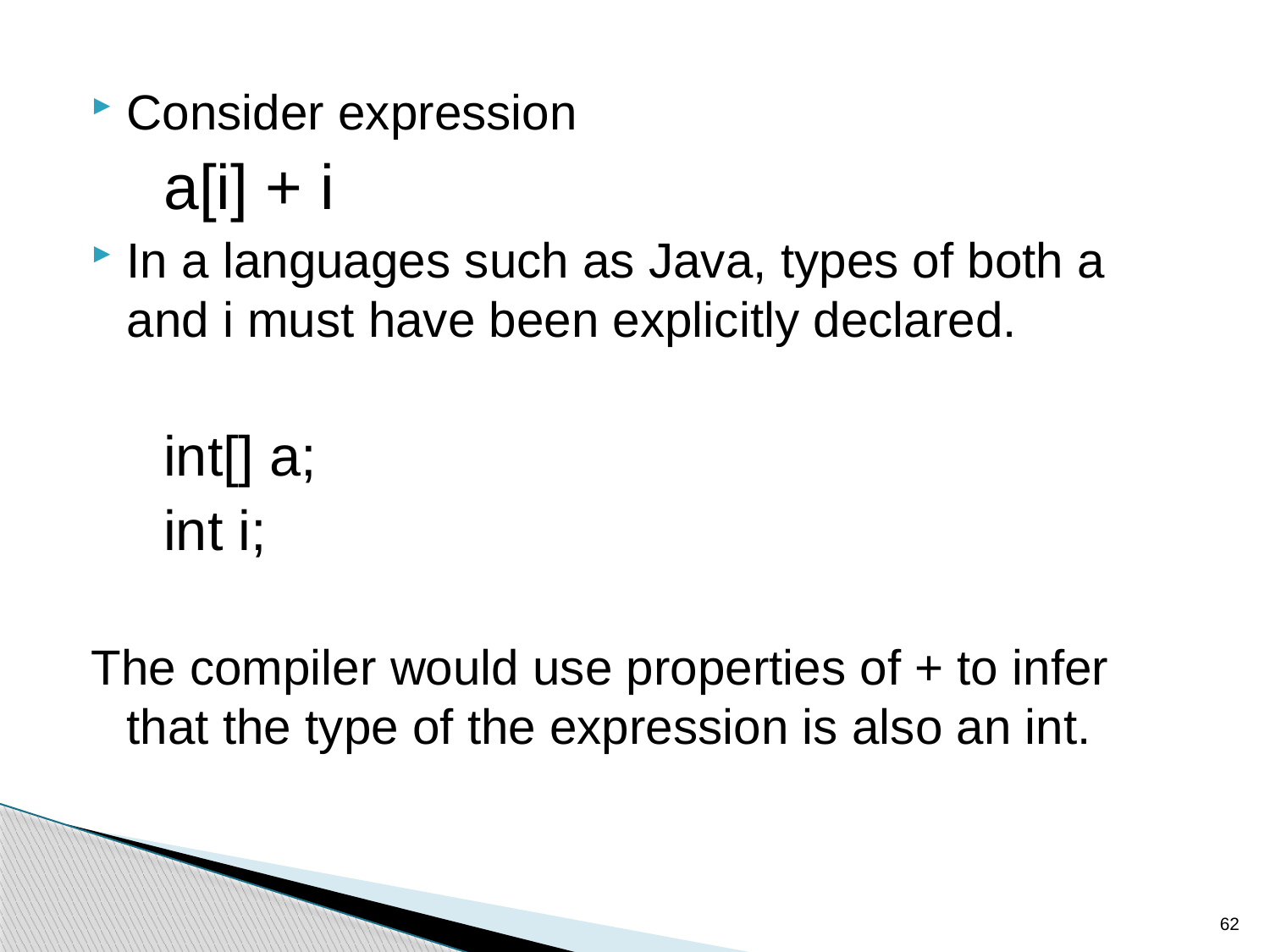

Consider expression
a[i] + i
In a languages such as Java, types of both a and i must have been explicitly declared.

int[] a;
int i;
The compiler would use properties of + to infer that the type of the expression is also an int.

62